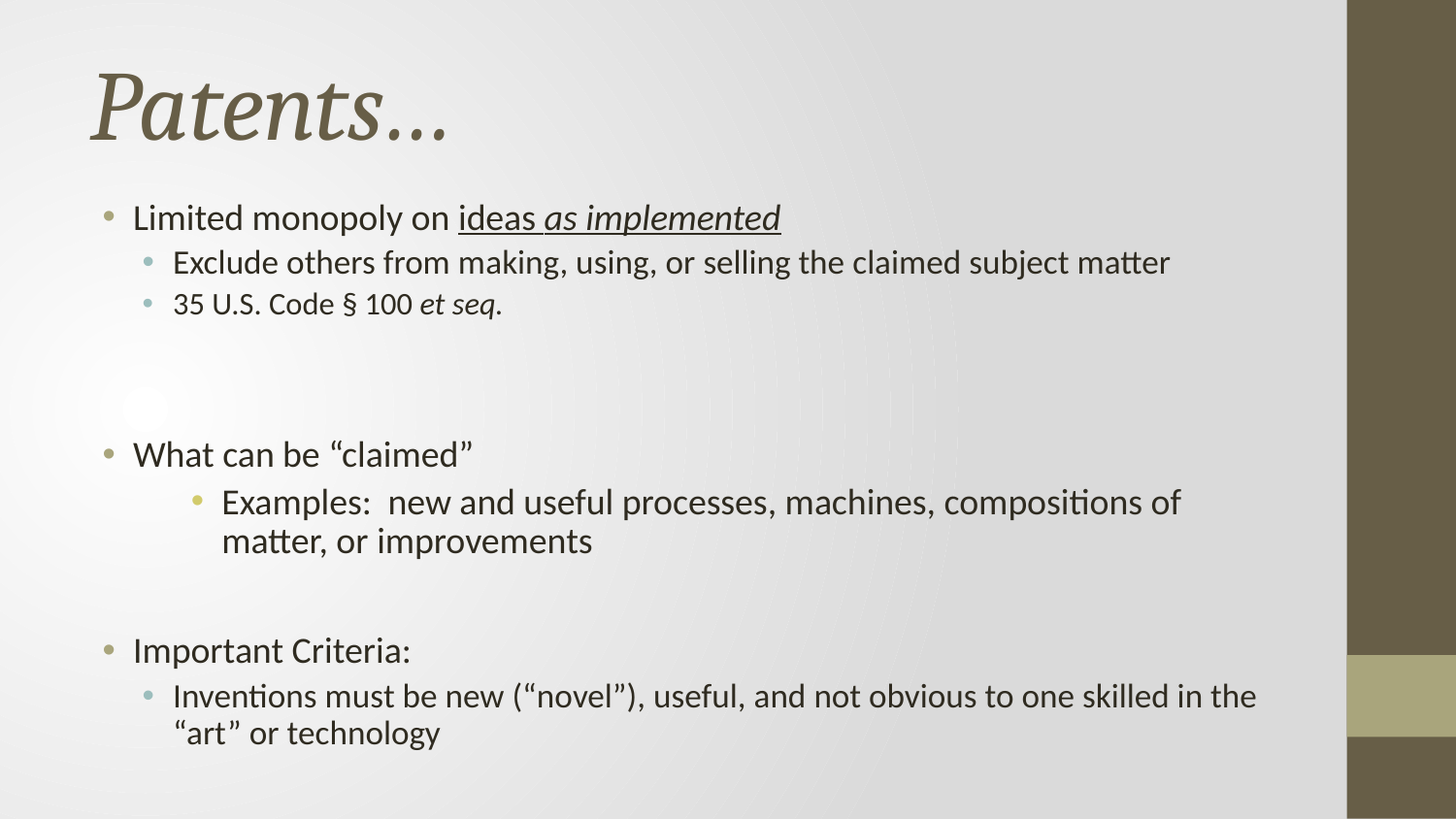

# Patents…
Limited monopoly on ideas as implemented
Exclude others from making, using, or selling the claimed subject matter
35 U.S. Code § 100 et seq.

What can be “claimed”
Examples:  new and useful processes, machines, compositions of matter, or improvements

Important Criteria:
Inventions must be new (“novel”), useful, and not obvious to one skilled in the “art” or technology